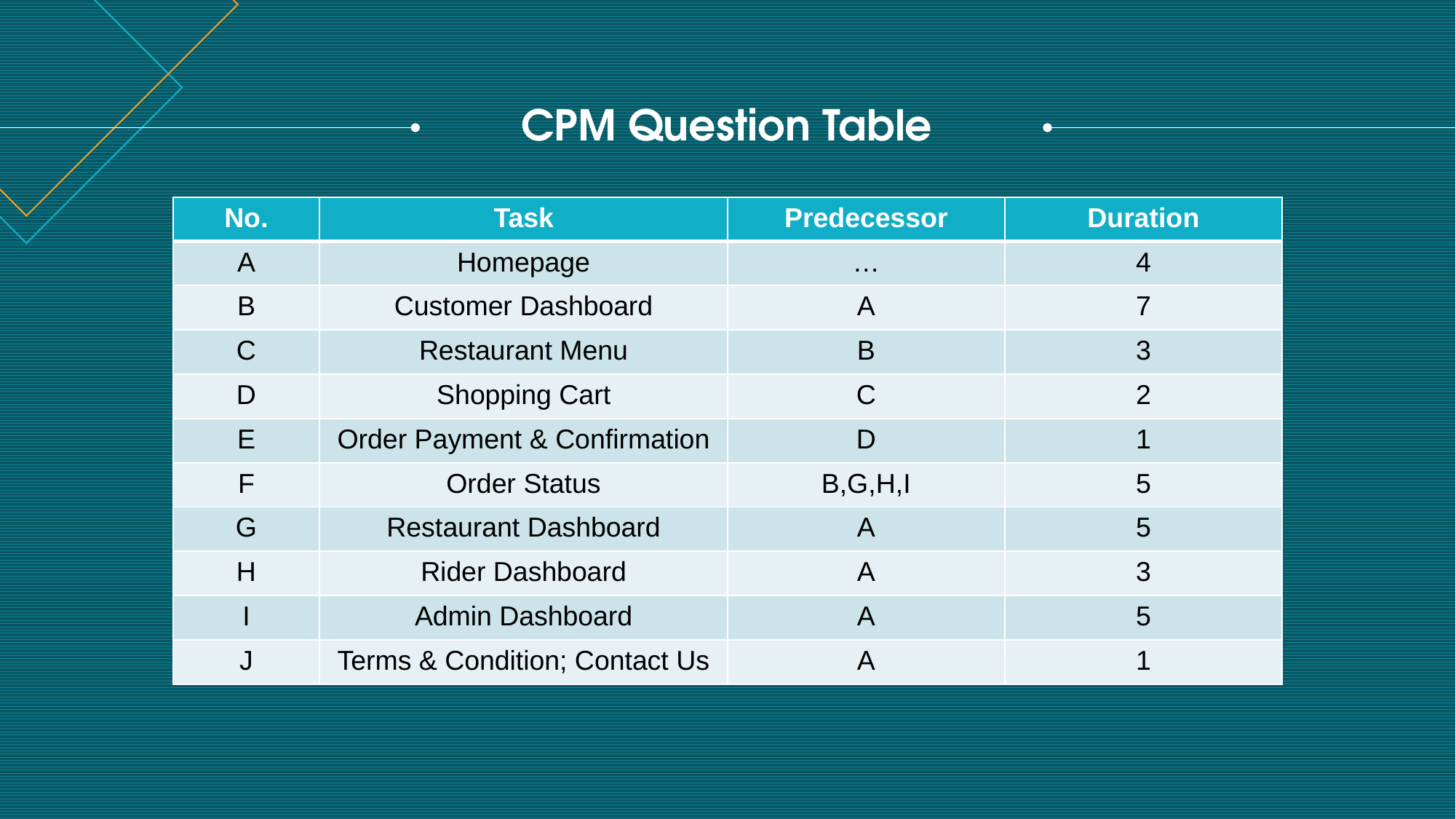

CPM Question Table
| No. | Task | Predecessor | Duration |
| --- | --- | --- | --- |
| A | Homepage | … | 4 |
| B | Customer Dashboard | A | 7 |
| C | Restaurant Menu | B | 3 |
| D | Shopping Cart | C | 2 |
| E | Order Payment & Confirmation | D | 1 |
| F | Order Status | B,G,H,I | 5 |
| G | Restaurant Dashboard | A | 5 |
| H | Rider Dashboard | A | 3 |
| I | Admin Dashboard | A | 5 |
| J | Terms & Condition; Contact Us | A | 1 |